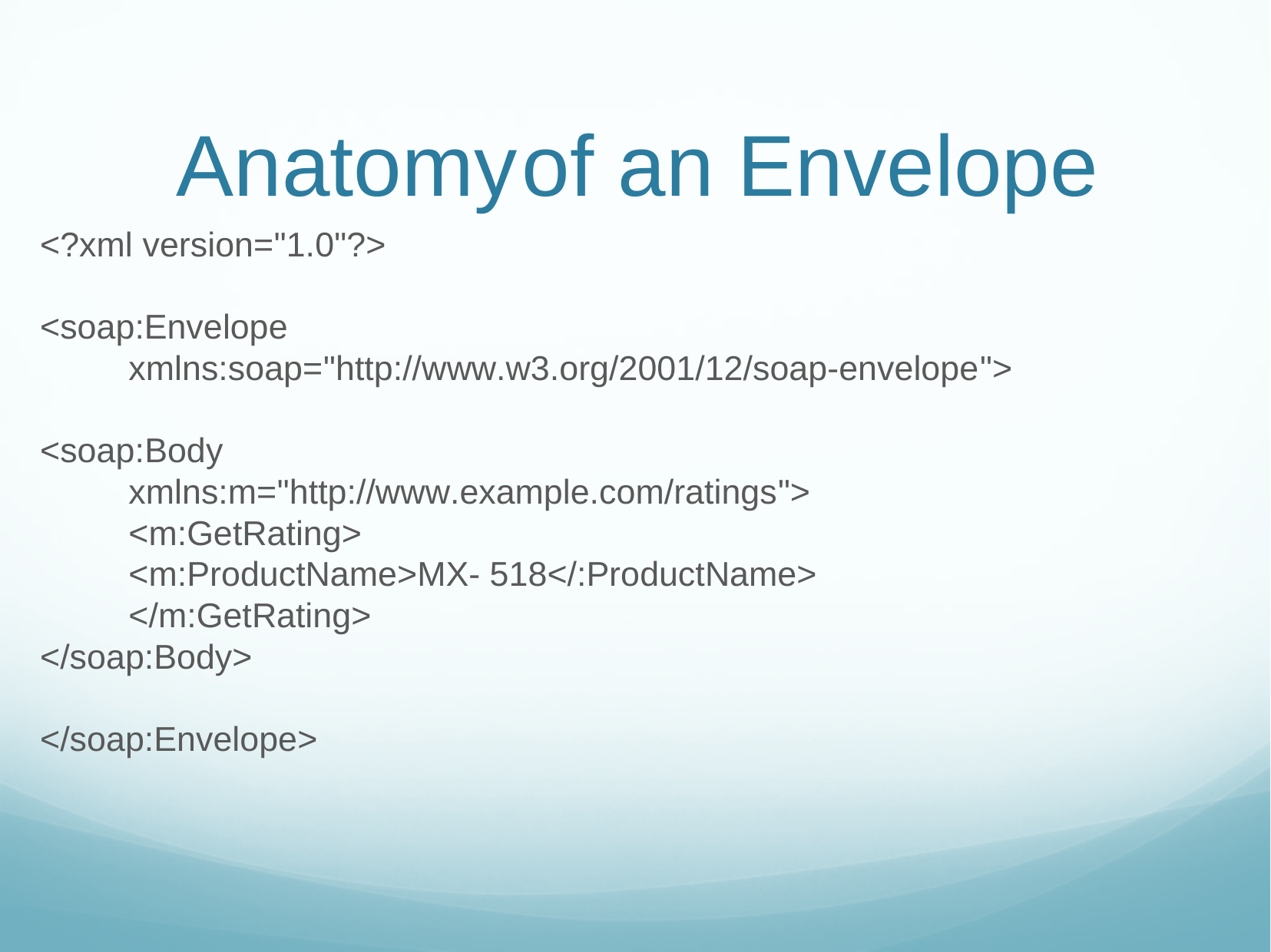

# Anatomy	of an Envelope
<?xml version="1.0"?>

<soap:Envelope
	xmlns:soap="http://www.w3.org/2001/12/soap-envelope">

<soap:Body
	xmlns:m="http://www.example.com/ratings">
	<m:GetRating>
			<m:ProductName>MX- 518</:ProductName>
	</m:GetRating>
</soap:Body>

</soap:Envelope>